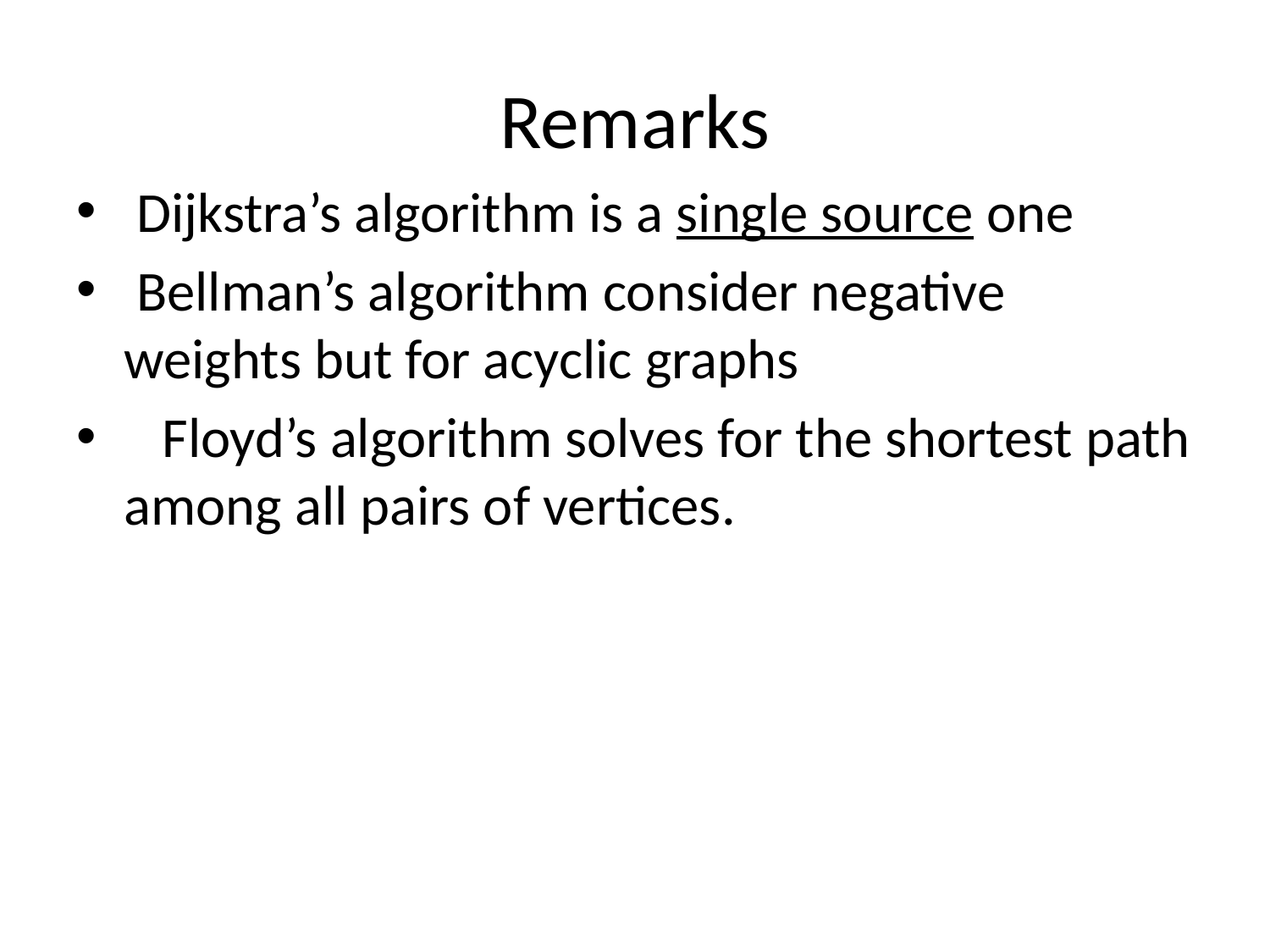

# Remarks
 Dijkstra’s algorithm is a single source one
 Bellman’s algorithm consider negative weights but for acyclic graphs
   Floyd’s algorithm solves for the shortest path among all pairs of vertices.